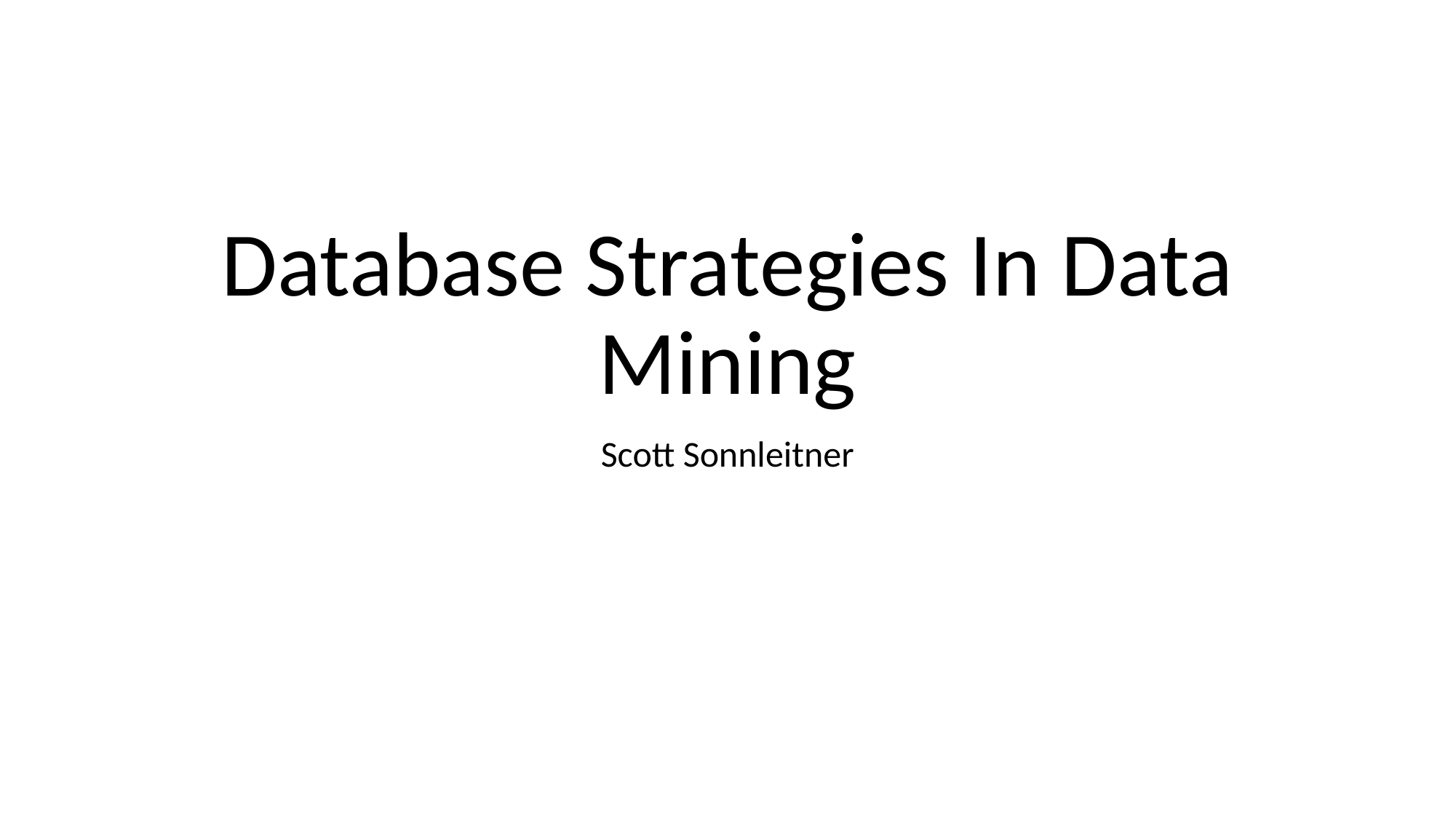

# Database Strategies In Data Mining
Scott Sonnleitner